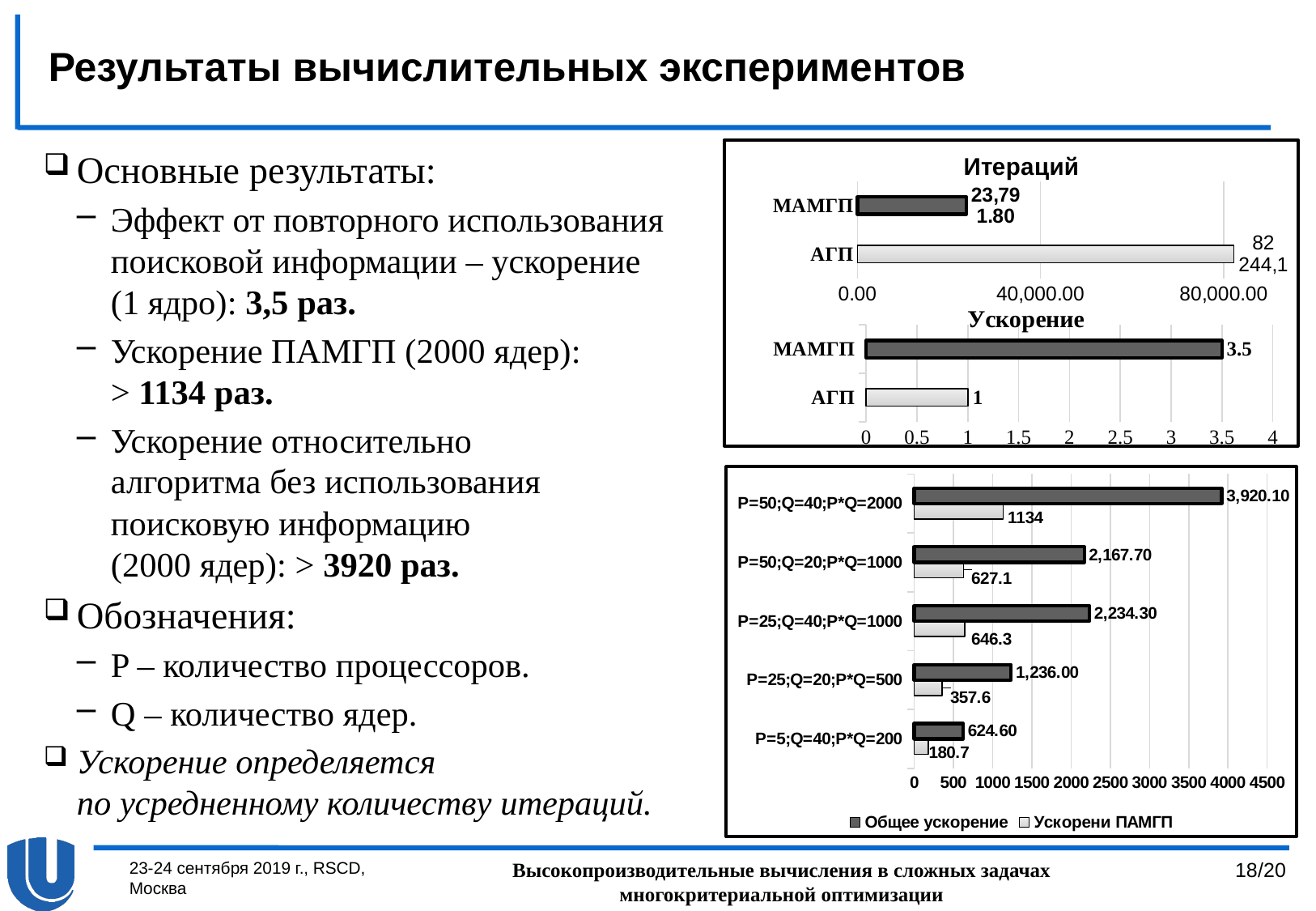

# Результаты вычислительных экспериментов

### Chart:

| Category |  |
|---|---|
| АГП | 82244.1 |
| МАМГП | 23791.8 |
Основные результаты:
Эффект от повторного использования поисковой информации – ускорение
(1 ядро): 3,5 раз.
Ускорение ПАМГП (2000 ядер):
> 1134 раз.
Ускорение относительно
алгоритма без использования
поисковую информацию
(2000 ядер): > 3920 раз.
Обозначения:
P – количество процессоров.
Q – количество ядер.
Ускорение определяется
по усредненному количеству итераций.

### Chart:

| Category |  |
|---|---|
| АГП | 1.0 |
| МАМГП | 3.5 |

### Chart

| Category | Ускорени ПАМГП | Общее ускорение |
|---|---|---|
| P=5;Q=40;P*Q=200 | 180.7 | 624.6 |
| P=25;Q=20;P*Q=500 | 357.6 | 1236.0 |
| P=25;Q=40;P*Q=1000 | 646.3 | 2234.3 |
| P=50;Q=20;P*Q=1000 | 627.1 | 2167.7 |
| P=50;Q=40;P*Q=2000 | 1134.0 | 3920.1 |
23-24 сентября 2019 г., RSCD, Москва
Высокопроизводительные вычисления в сложных задачах многокритериальной оптимизации
18/20